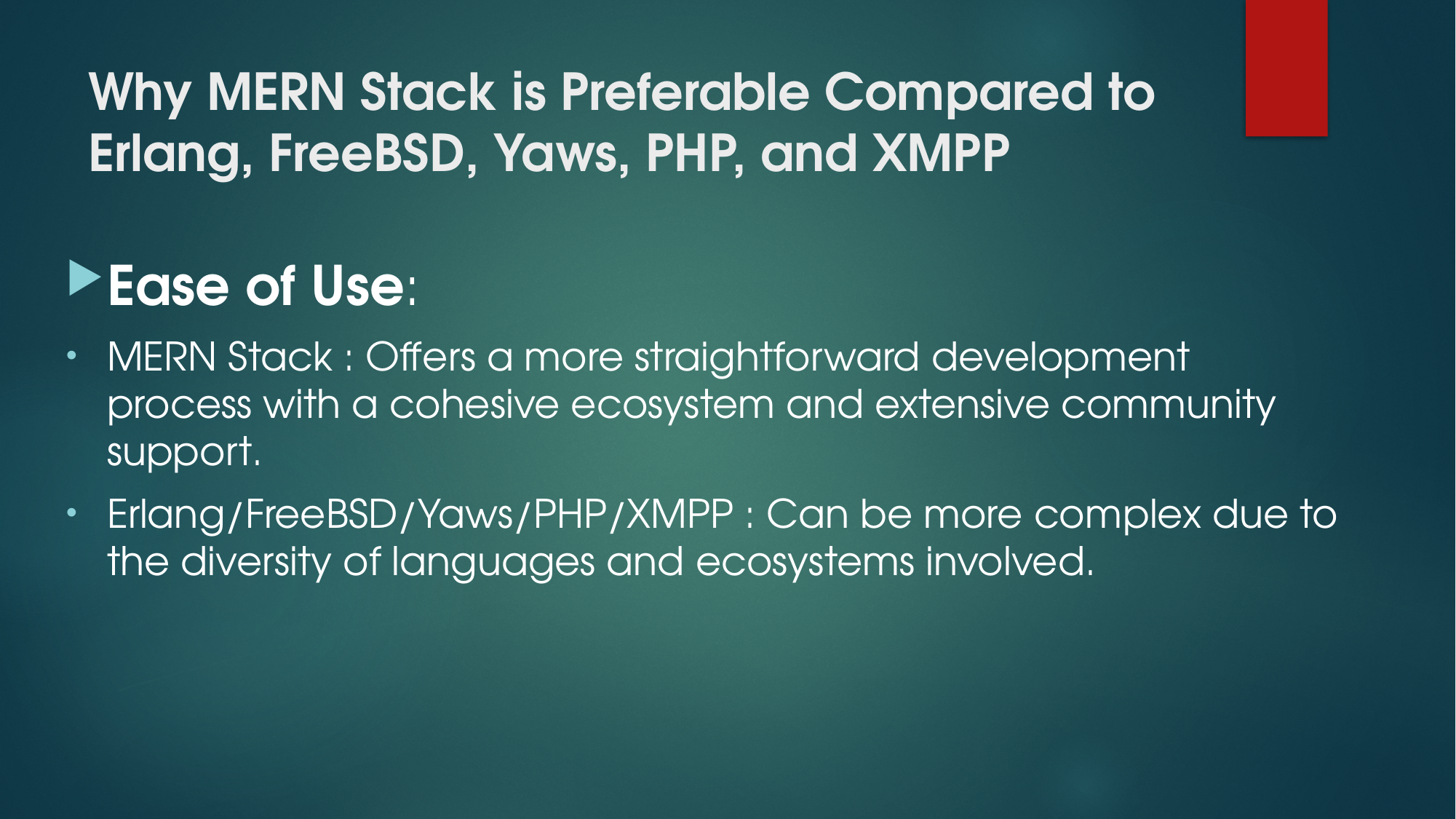

# Why MERN Stack is Preferable Compared to Erlang, FreeBSD, Yaws, PHP, and XMPP
Ease of Use:
MERN Stack : Offers a more straightforward development process with a cohesive ecosystem and extensive community support.
Erlang/FreeBSD/Yaws/PHP/XMPP : Can be more complex due to the diversity of languages and ecosystems involved.